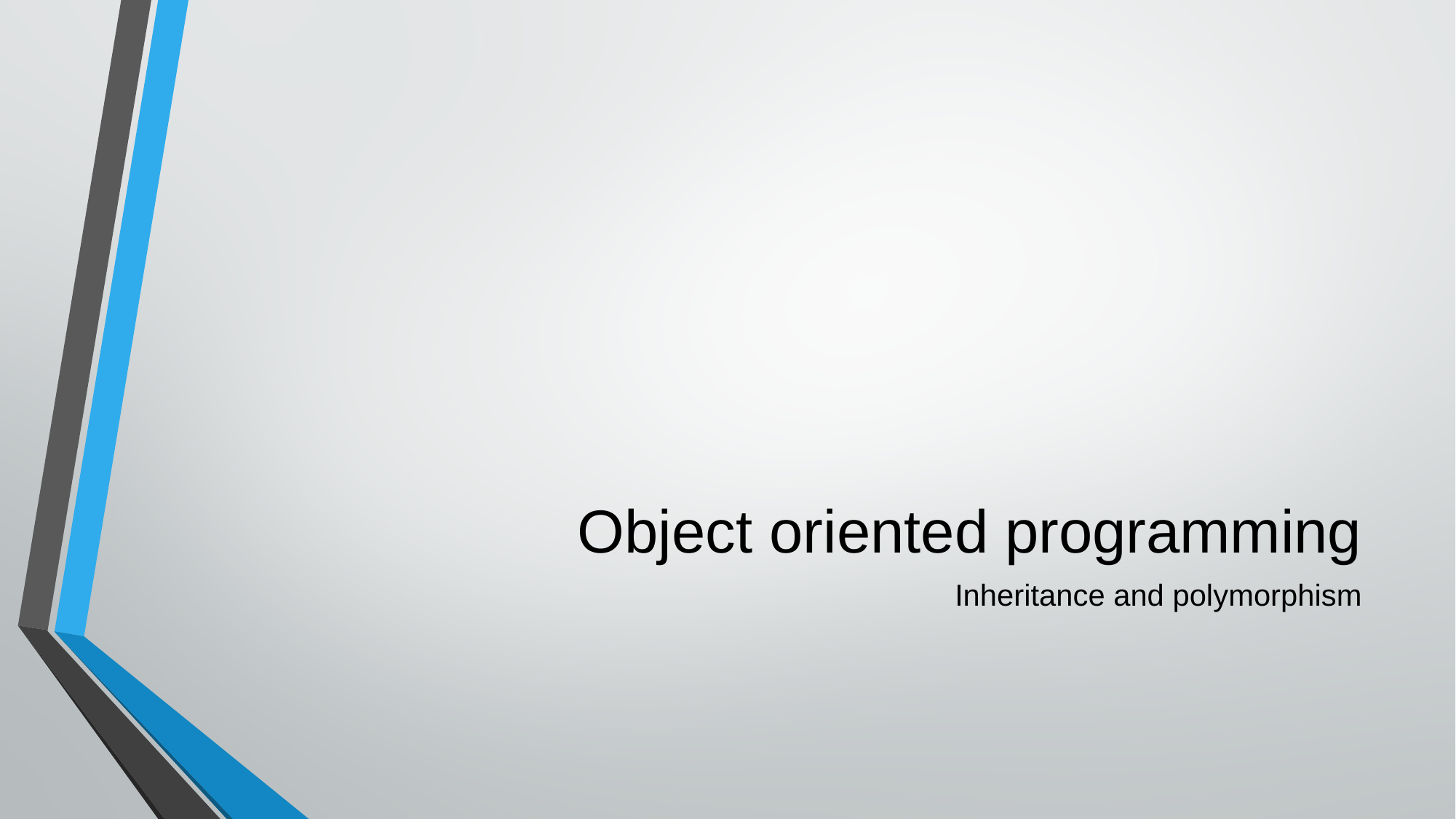

# Object oriented programming
Inheritance and polymorphism